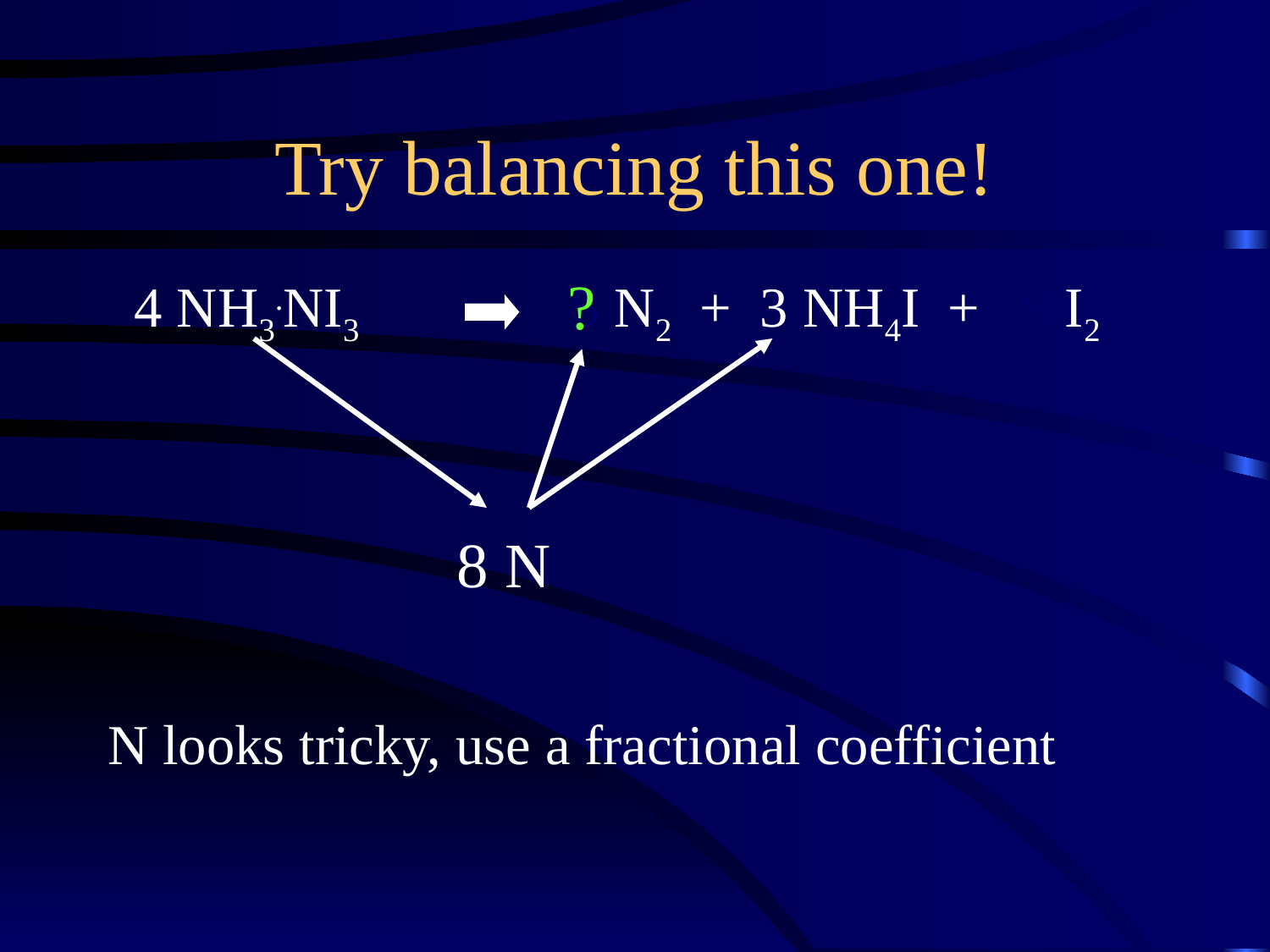

Try balancing this one!
?
4 NH3.NI3               5 N2  +  3 NH4I  +   9 I2

8 N
N looks tricky, use a fractional coefficient